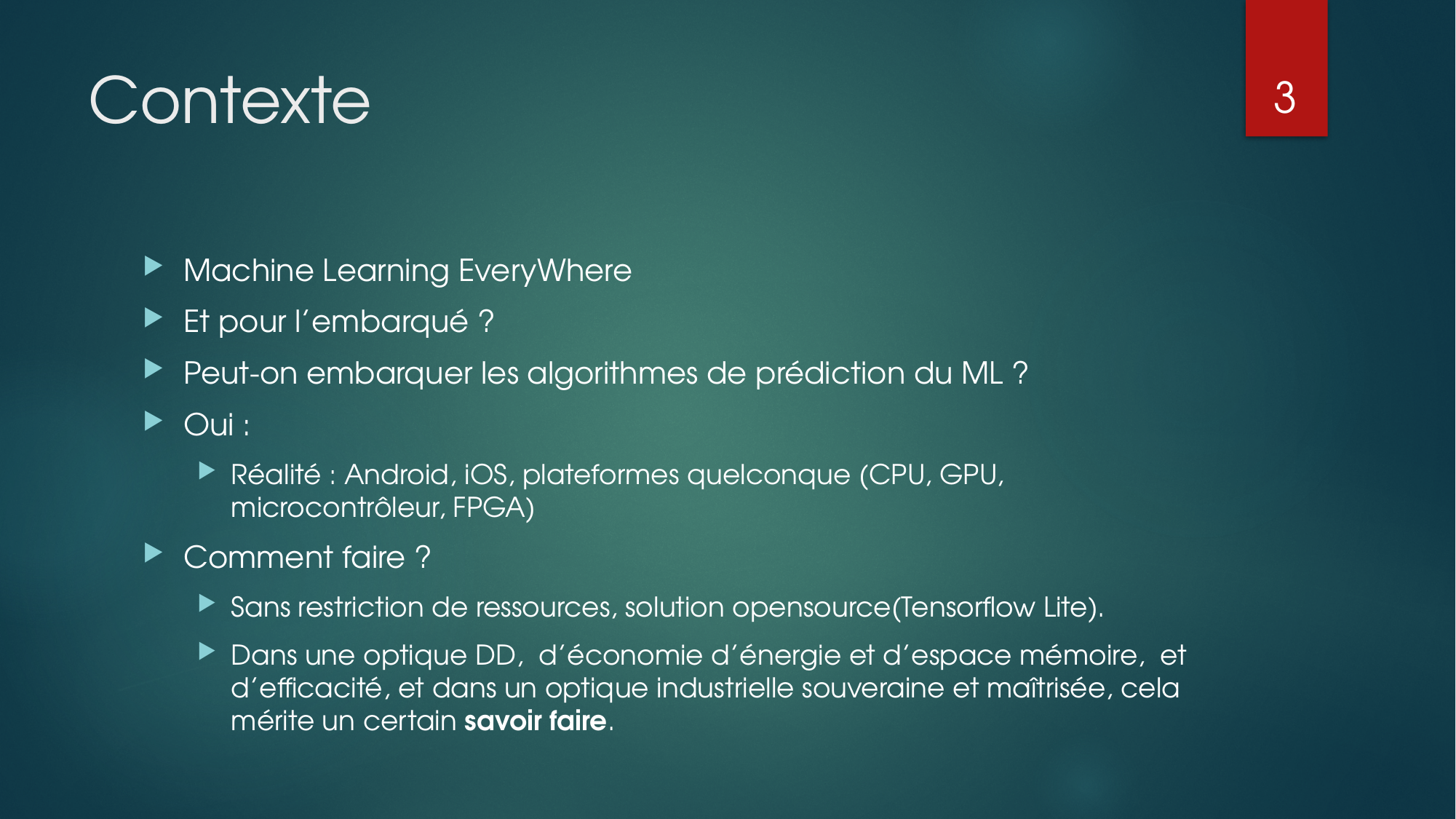

3
# Contexte
Machine Learning EveryWhere
Et pour l’embarqué ?
Peut-on embarquer les algorithmes de prédiction du ML ?
Oui :
Réalité : Android, iOS, plateformes quelconque (CPU, GPU, microcontrôleur, FPGA)
Comment faire ?
Sans restriction de ressources, solution opensource(Tensorflow Lite).
Dans une optique DD,  d’économie d’énergie et d’espace mémoire,  et d’efficacité, et dans un optique industrielle souveraine et maîtrisée, cela mérite un certain savoir faire.